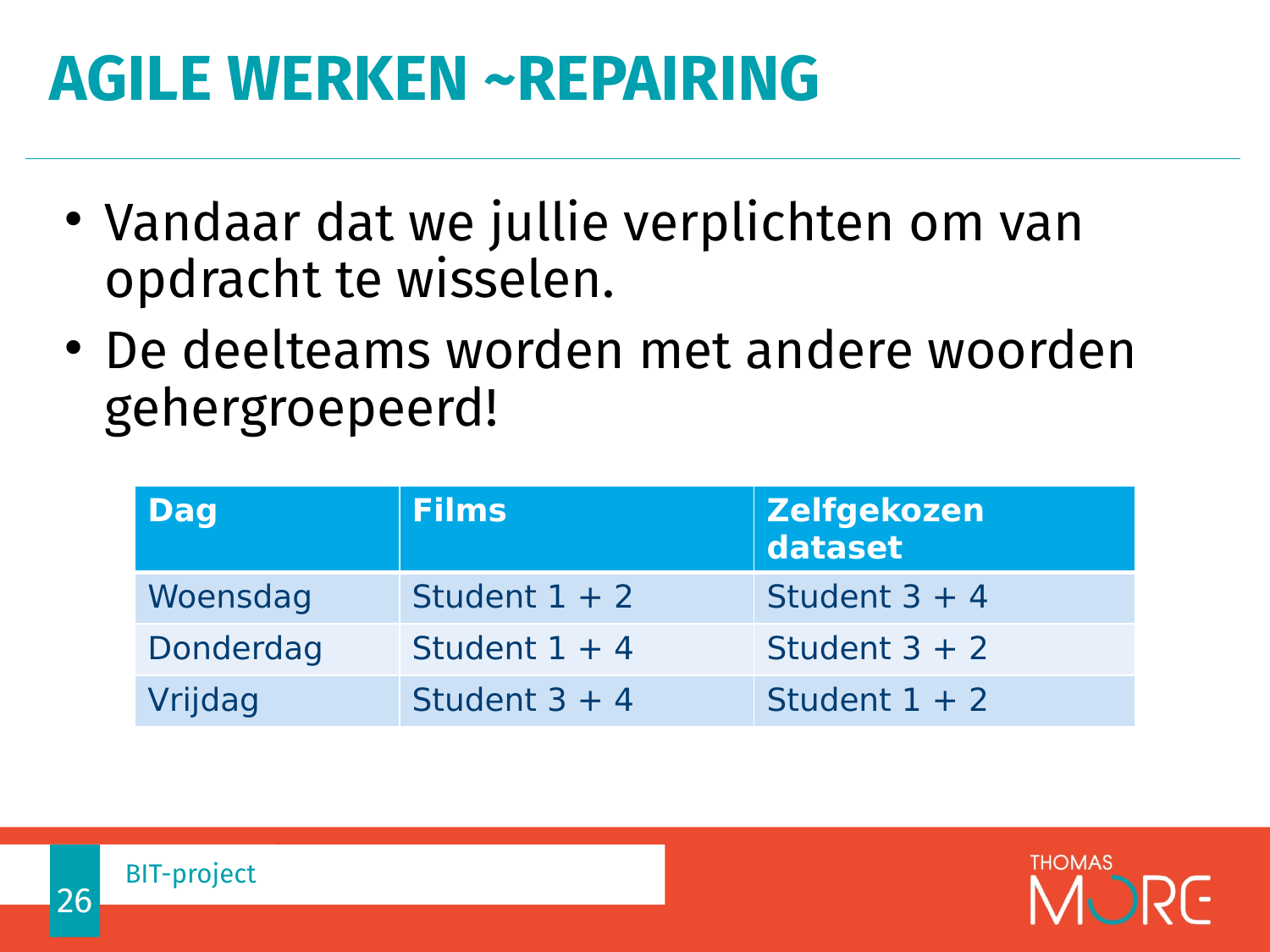

# AGILE Werken ~REPAIRING
Vandaar dat we jullie verplichten om van opdracht te wisselen.
De deelteams worden met andere woorden gehergroepeerd!

| Dag | Films | Zelfgekozen dataset |
| --- | --- | --- |
| Woensdag | Student 1 + 2 | Student 3 + 4 |
| Donderdag | Student 1 + 4 | Student 3 + 2 |
| Vrijdag | Student 3 + 4 | Student 1 + 2 |
26
BIT-project